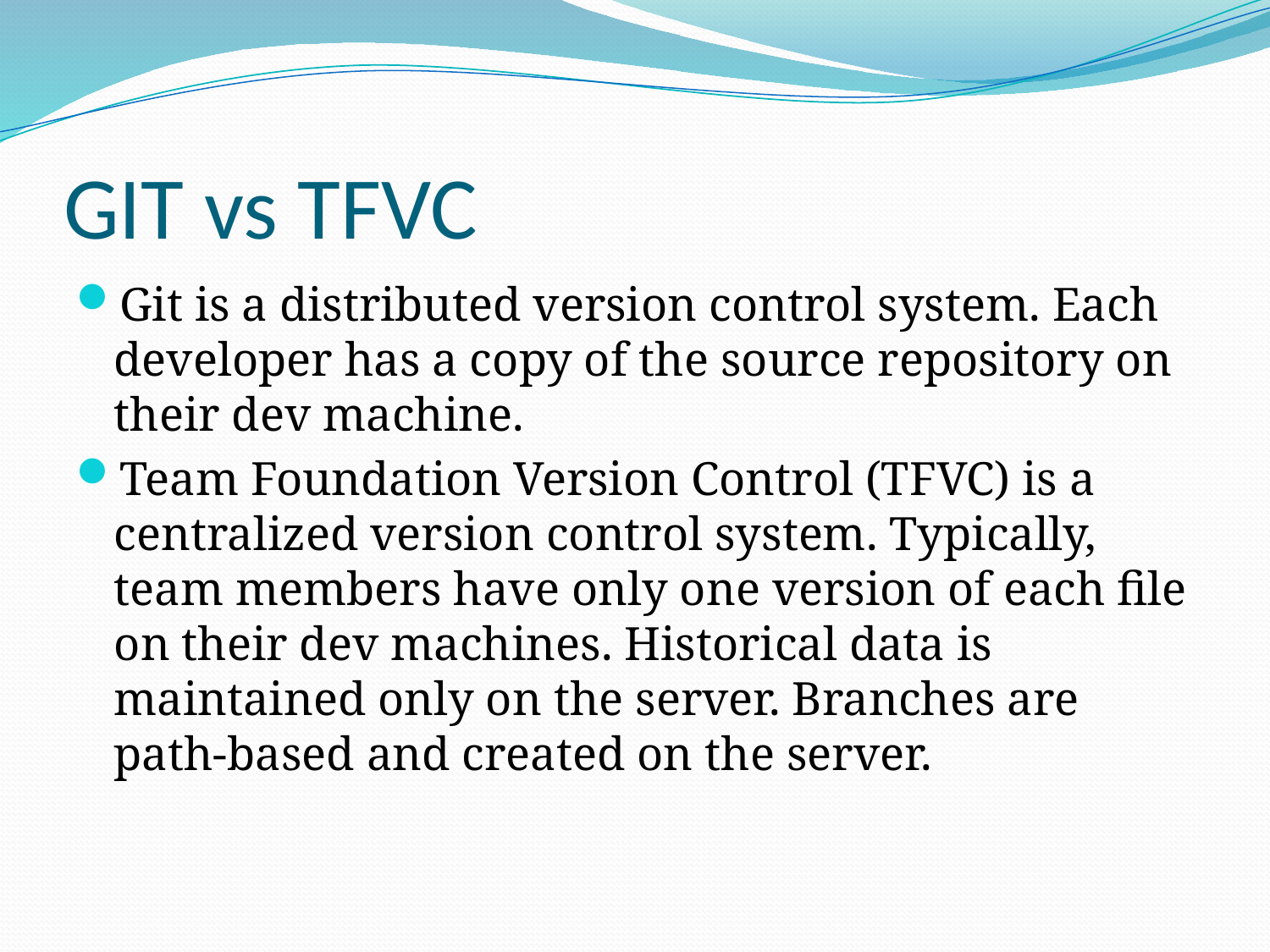

# GIT vs TFVC
Git is a distributed version control system. Each developer has a copy of the source repository on their dev machine.
Team Foundation Version Control (TFVC) is a centralized version control system. Typically, team members have only one version of each file on their dev machines. Historical data is maintained only on the server. Branches are path-based and created on the server.